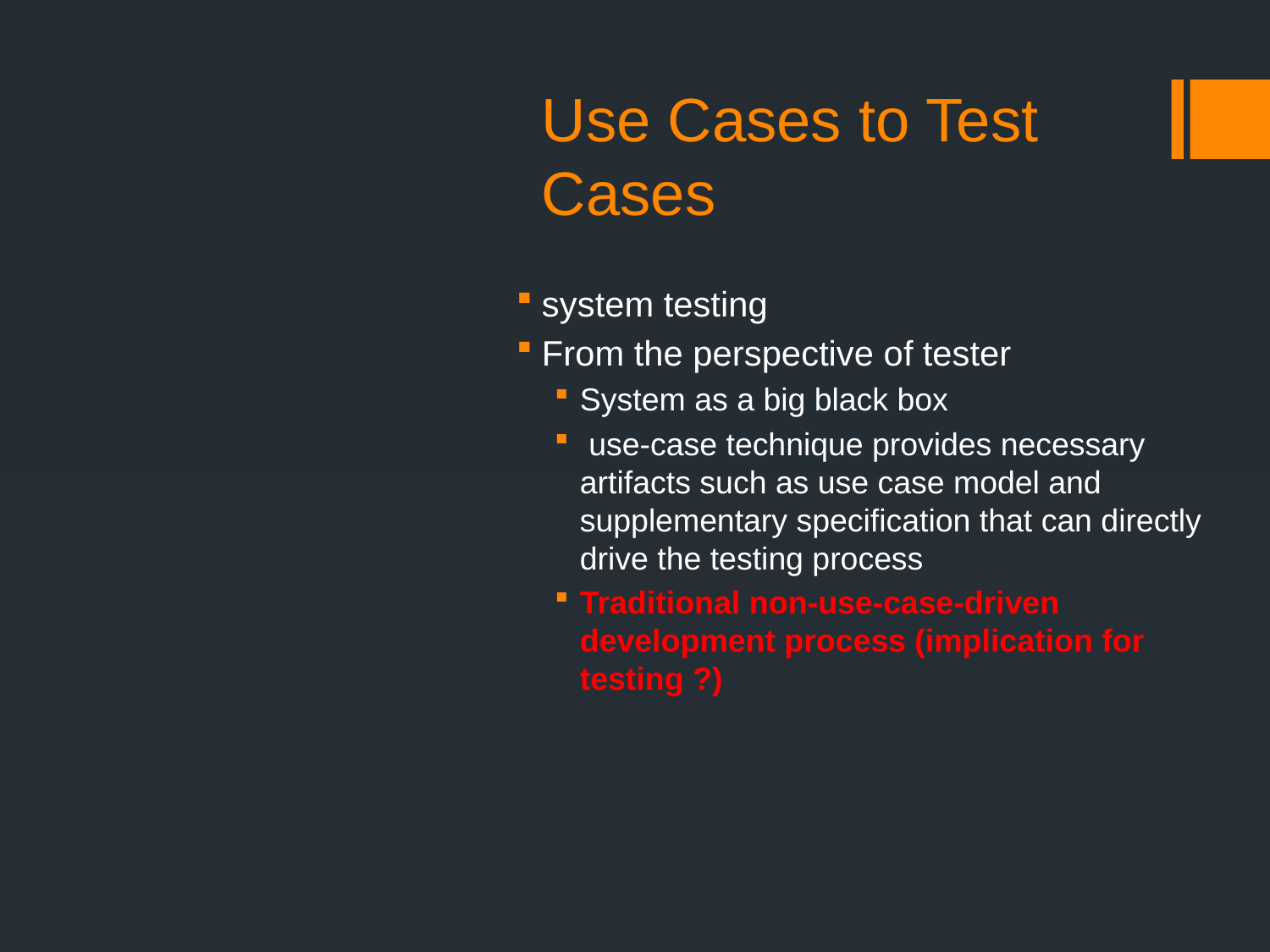

# Use Cases to Test Cases
system testing
From the perspective of tester
System as a big black box
 use-case technique provides necessary artifacts such as use case model and supplementary specification that can directly drive the testing process
Traditional non-use-case-driven development process (implication for testing ?)